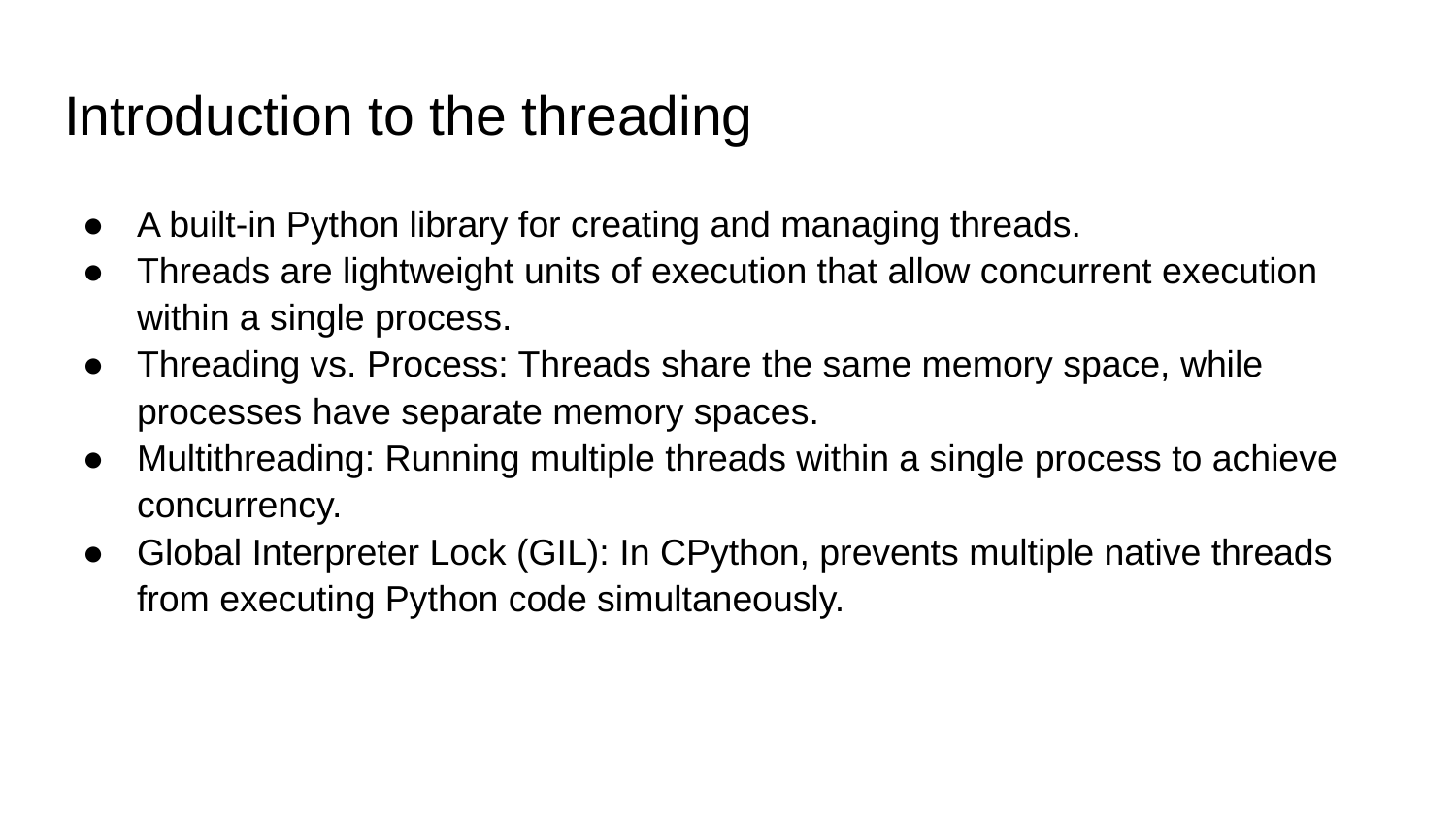

# Introduction to the threading
A built-in Python library for creating and managing threads.
Threads are lightweight units of execution that allow concurrent execution within a single process.
Threading vs. Process: Threads share the same memory space, while processes have separate memory spaces.
Multithreading: Running multiple threads within a single process to achieve concurrency.
Global Interpreter Lock (GIL): In CPython, prevents multiple native threads from executing Python code simultaneously.